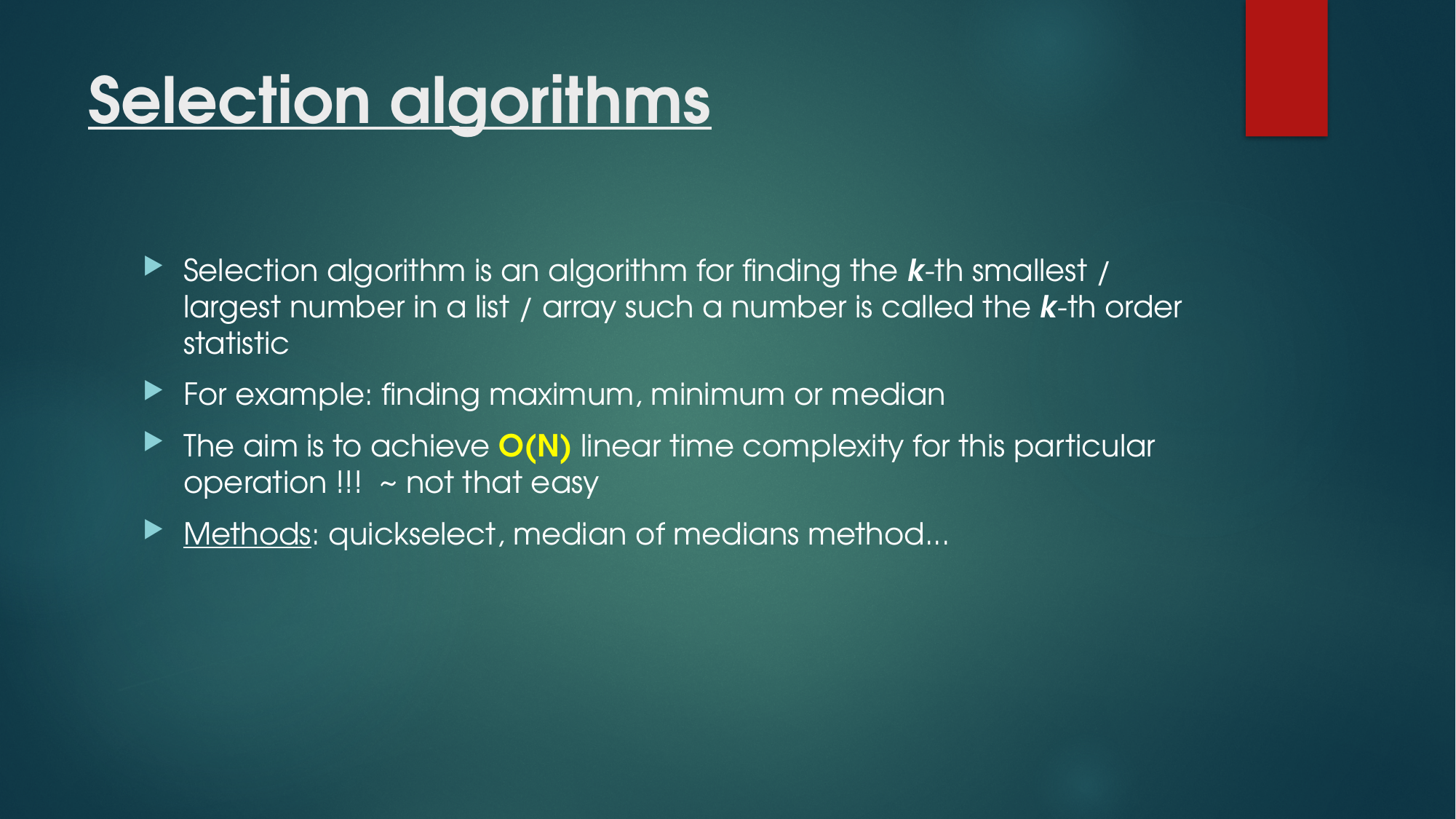

# Selection algorithms
Selection algorithm is an algorithm for finding the k-th smallest / largest number in a list / array such a number is called the k-th order statistic
For example: finding maximum, minimum or median
The aim is to achieve O(N) linear time complexity for this particular operation !!!  ~ not that easy
Methods: quickselect, median of medians method...